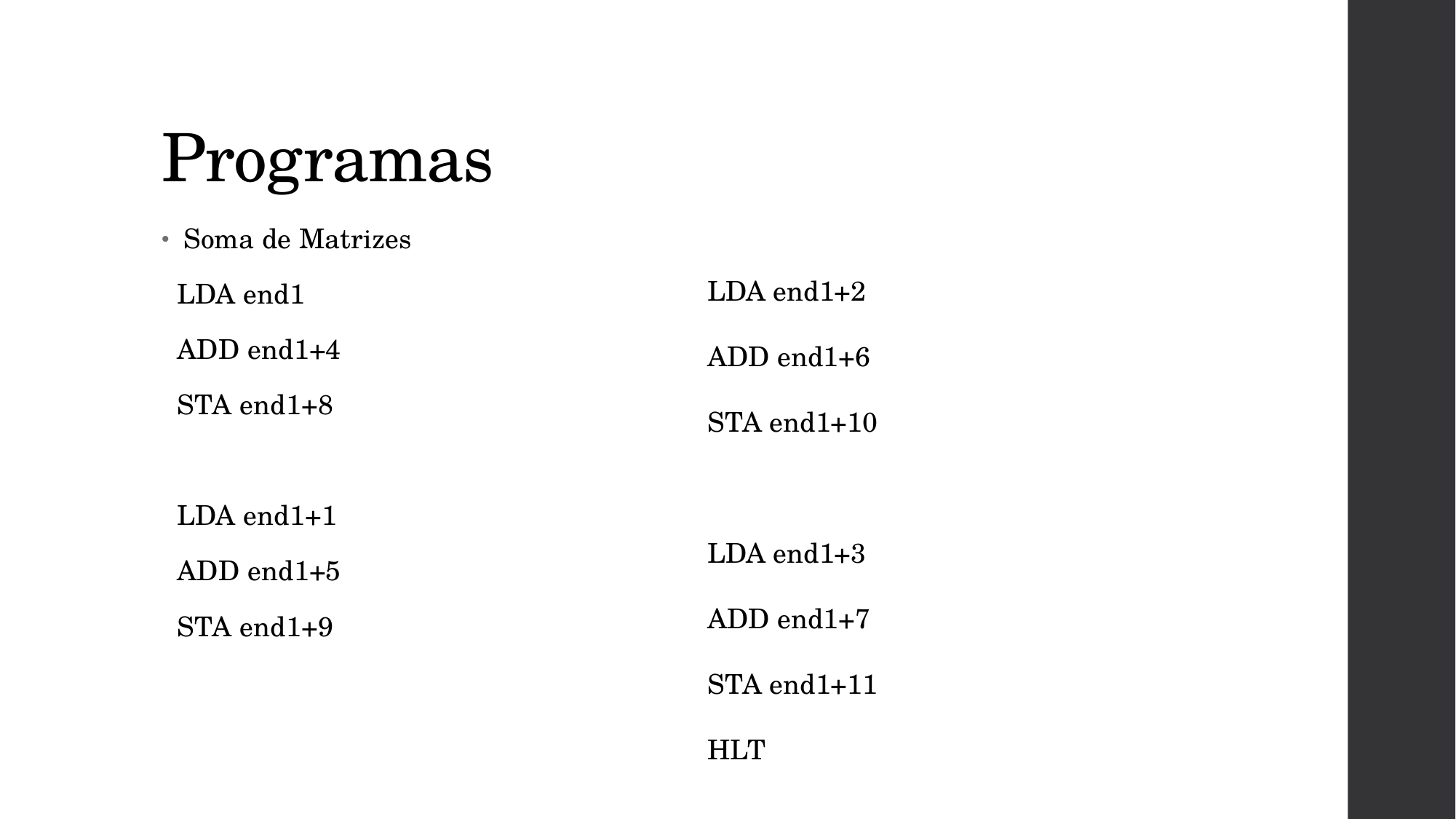

# Programas
Soma de Matrizes
  LDA end1
  ADD end1+4
  STA end1+8

  LDA end1+1
  ADD end1+5
  STA end1+9
  LDA end1+2
  ADD end1+6
  STA end1+10

  LDA end1+3
  ADD end1+7
  STA end1+11
  HLT